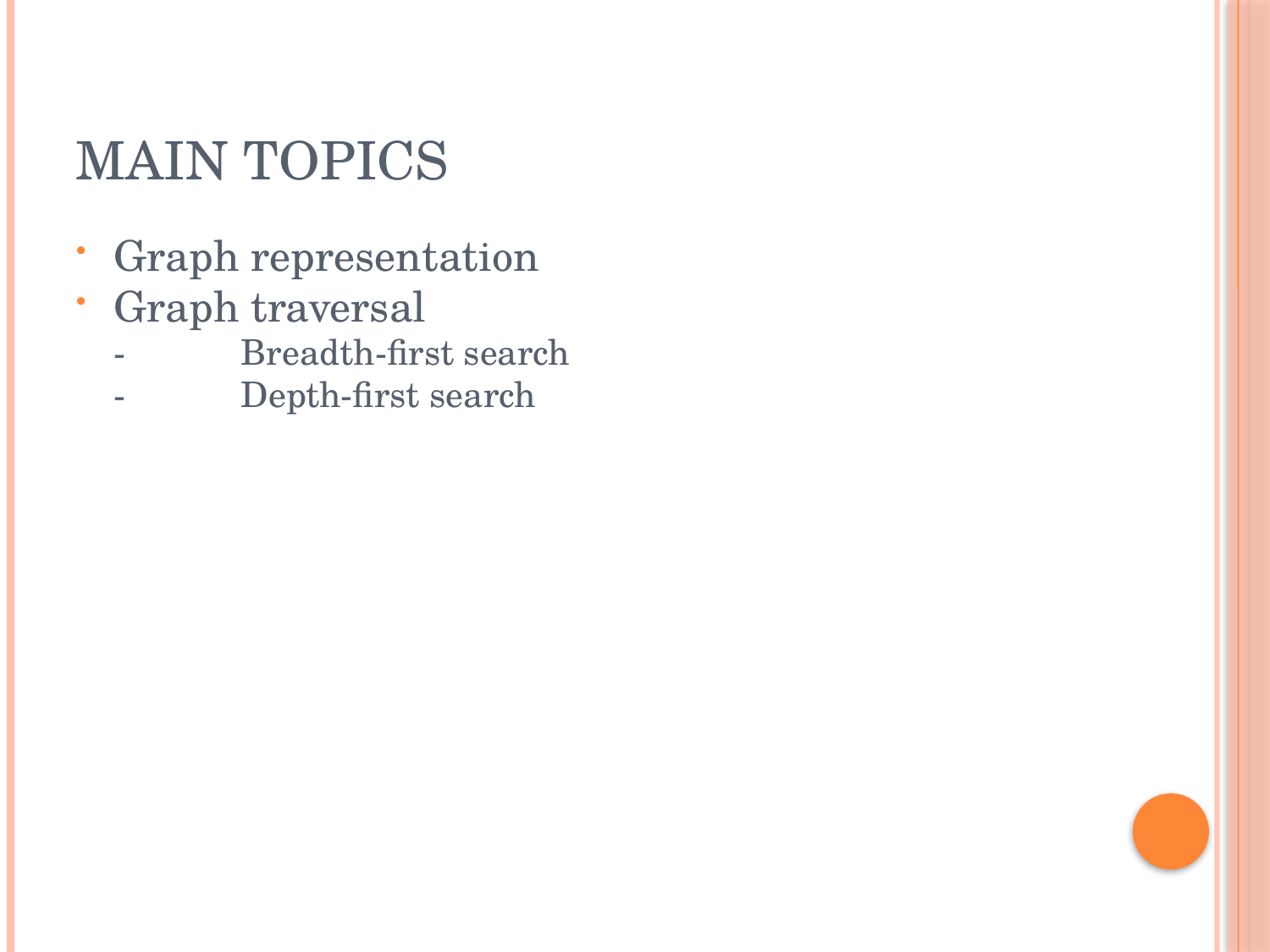

# Main Topics
Graph representation
Graph traversal
	-	Breadth-first search
	-	Depth-first search